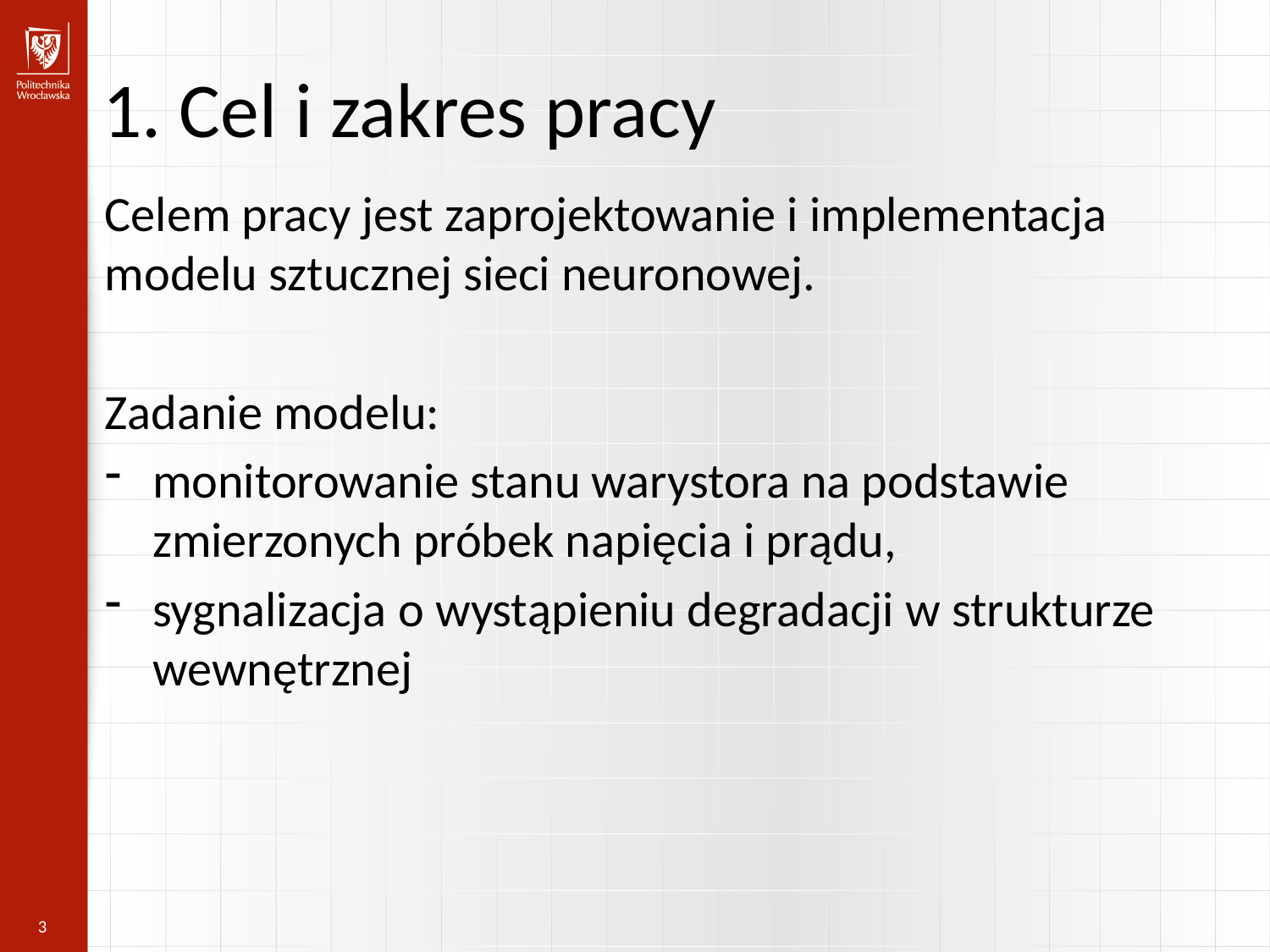

1. Cel i zakres pracy
Celem pracy jest zaprojektowanie i implementacja modelu sztucznej sieci neuronowej.

Zadanie modelu:
monitorowanie stanu warystora na podstawie zmierzonych próbek napięcia i prądu,
sygnalizacja o wystąpieniu degradacji w strukturze wewnętrznej